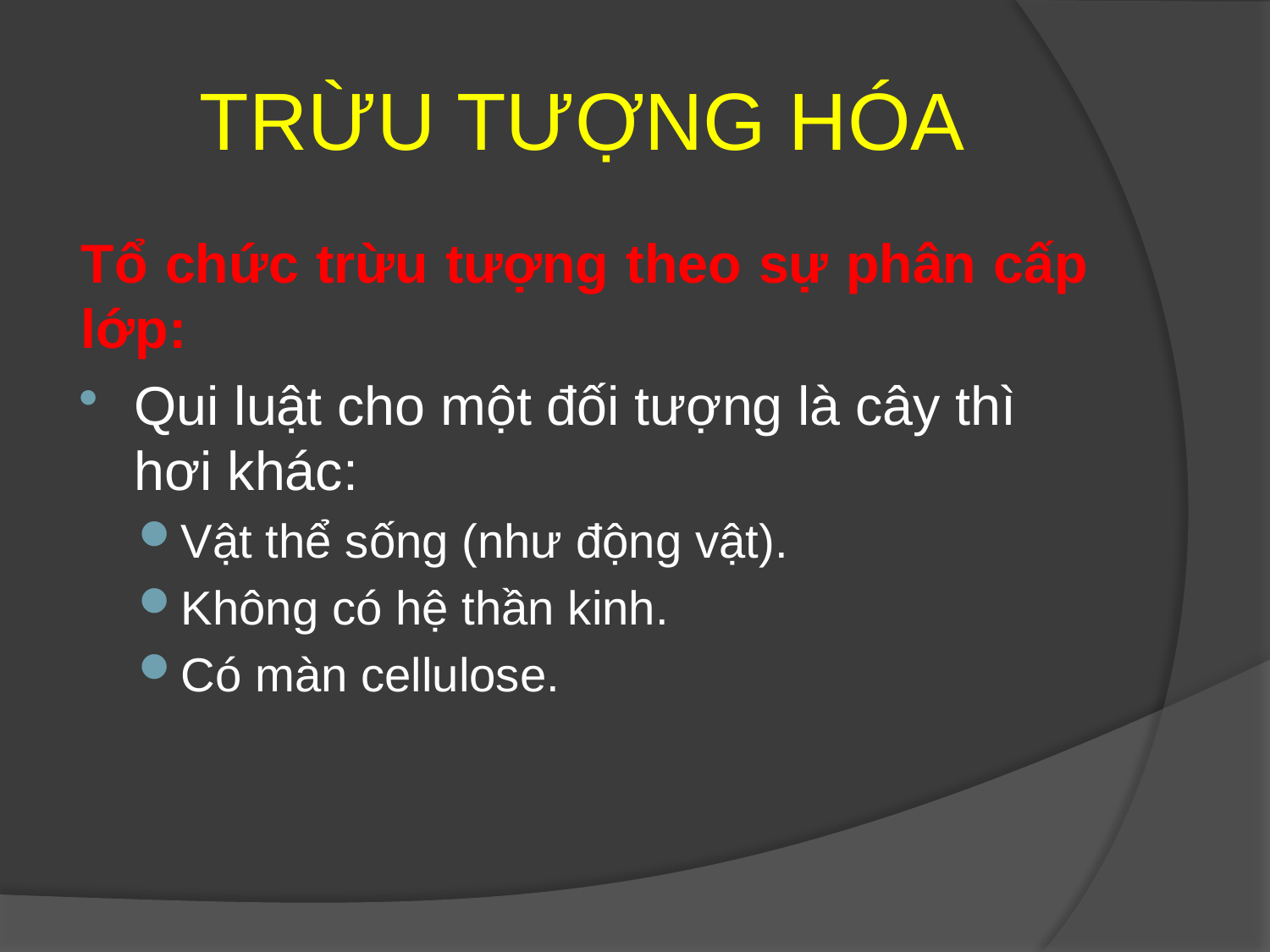

# TRỪU TƯỢNG HÓA
Tổ chức trừu tượng theo sự phân cấp lớp:
Qui luật cho một đối tượng là cây thì hơi khác:
Vật thể sống (như động vật).
Không có hệ thần kinh.
Có màn cellulose.